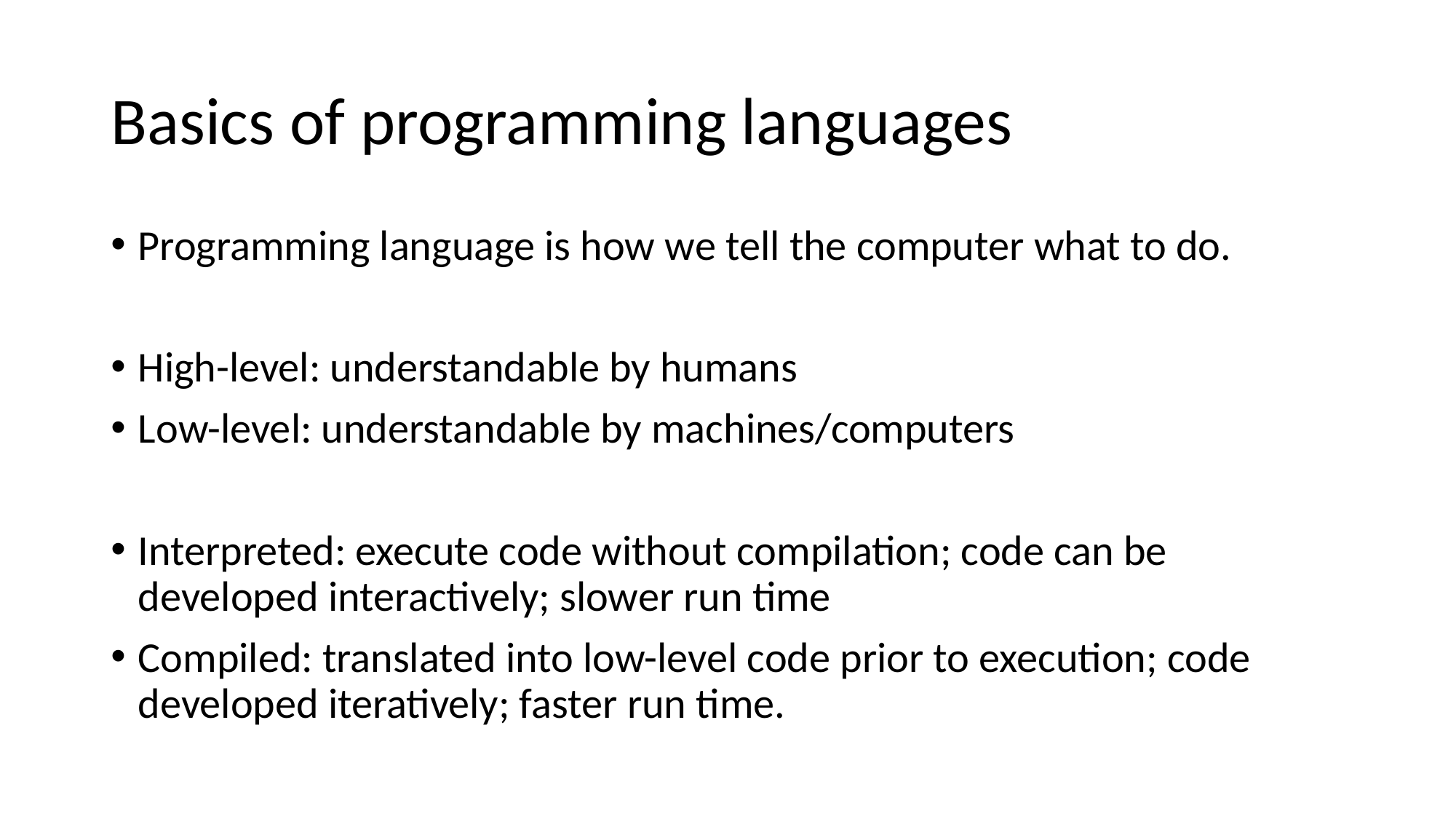

# Basics of programming languages
Programming language is how we tell the computer what to do.

High-level: understandable by humans
Low-level: understandable by machines/computers

Interpreted: execute code without compilation; code can be developed interactively; slower run time
Compiled: translated into low-level code prior to execution; code developed iteratively; faster run time.